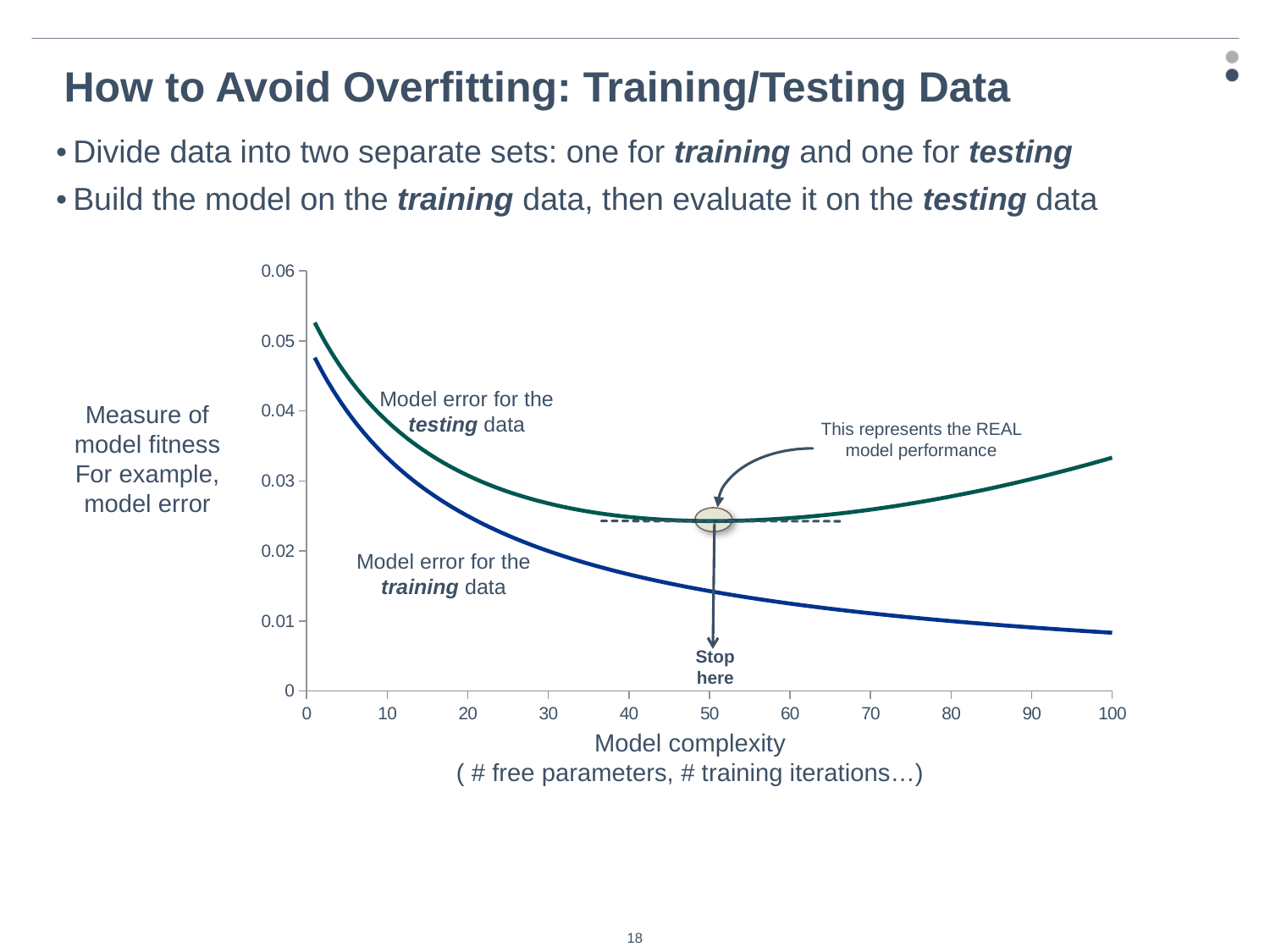

# How to Avoid Overfitting: Training/Testing Data
Divide data into two separate sets: one for training and one for testing
Build the model on the training data, then evaluate it on the testing data

### Chart

| Category |  |  |
|---|---|---|
Model error for the
testing data
Measure of model fitness
For example, model error

This represents the REAL model performance

Model error for the
training data
Stop here
Model complexity
( # free parameters, # training iterations…)
18